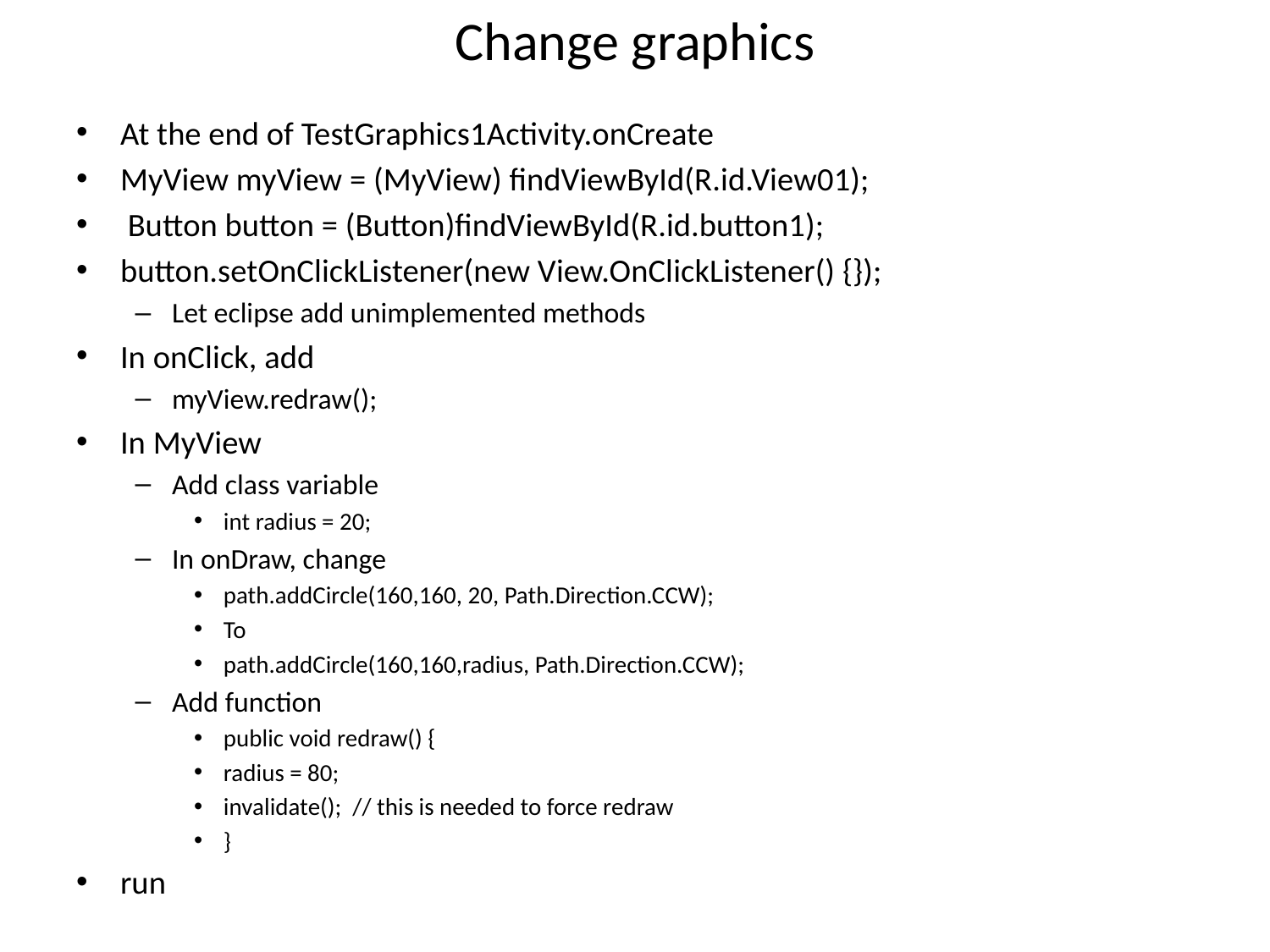

# Change graphics
At the end of TestGraphics1Activity.onCreate
MyView myView = (MyView) findViewById(R.id.View01);
 Button button = (Button)findViewById(R.id.button1);
button.setOnClickListener(new View.OnClickListener() {});
Let eclipse add unimplemented methods
In onClick, add
myView.redraw();
In MyView
Add class variable
int radius = 20;
In onDraw, change
path.addCircle(160,160, 20, Path.Direction.CCW);
To
path.addCircle(160,160,radius, Path.Direction.CCW);
Add function
public void redraw() {
radius = 80;
invalidate();  // this is needed to force redraw
}
run